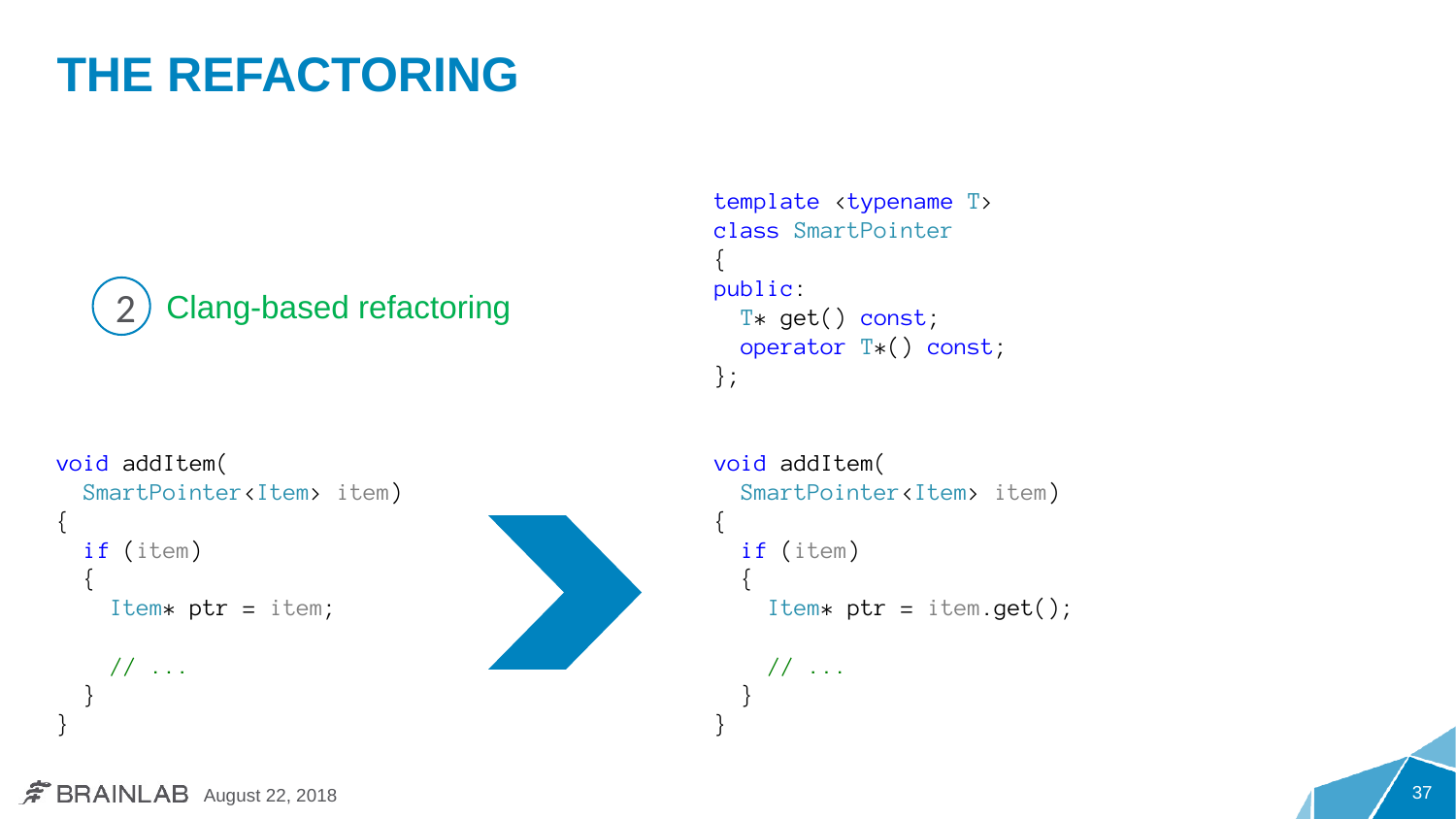

# The Refactoring

void addItem(
  SmartPointer<Item> item)
{
  if (item)
  {
    Item* ptr = item;

    // ...
  }
}

template <typename T>
class SmartPointer
{
public:
  T* get() const;
  operator T*() const;
};

void addItem(
  SmartPointer<Item> item)
{
  if (item)
  {
    Item* ptr = item.get();

    // ...
  }
}

2
Clang-based refactoring